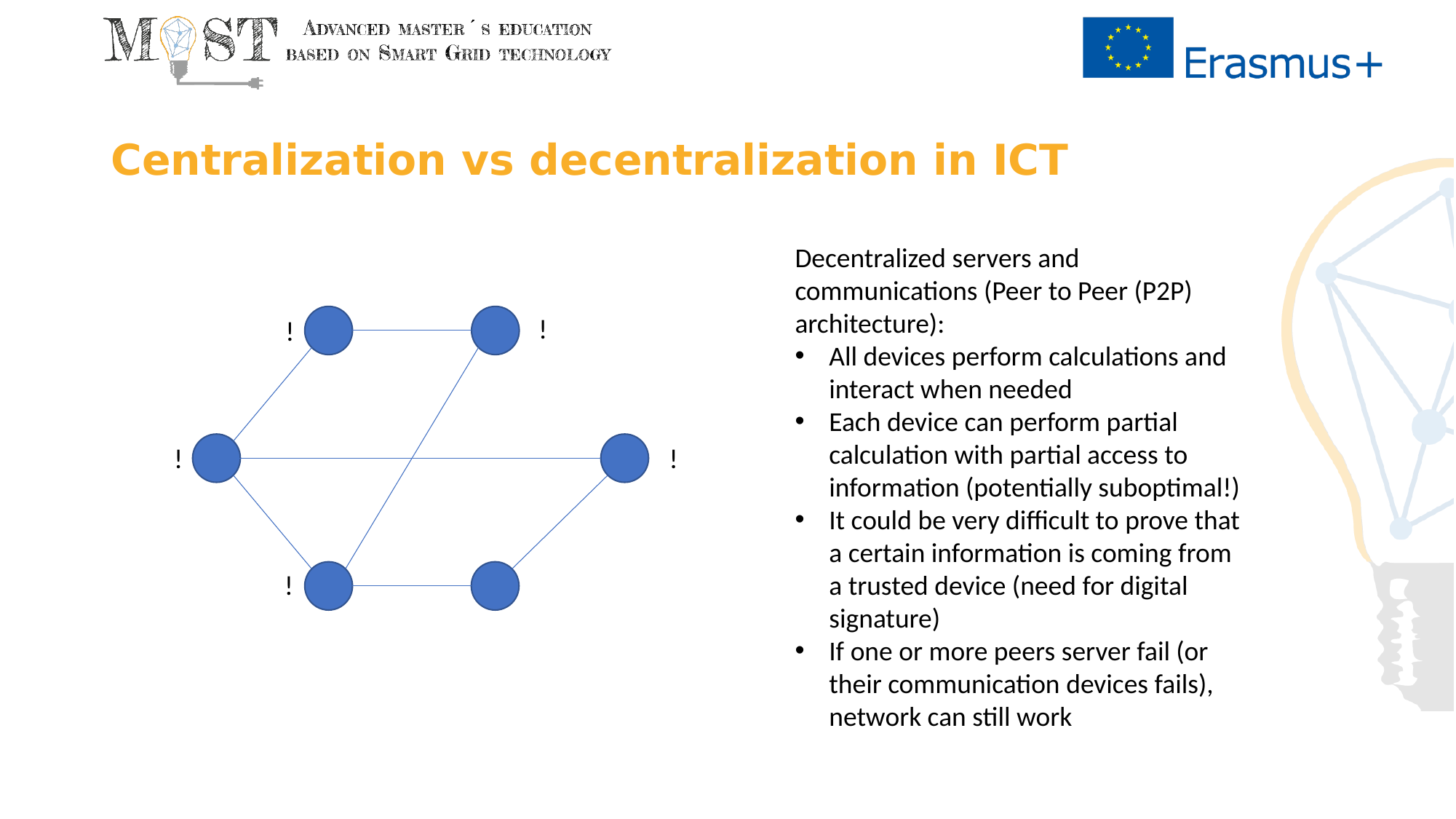

# Centralization vs decentralization in ICT
Decentralized servers and communications (Peer to Peer (P2P) architecture):
All devices perform calculations and interact when needed
Each device can perform partial calculation with partial access to information (potentially suboptimal!)
It could be very difficult to prove that a certain information is coming from a trusted device (need for digital signature)
If one or more peers server fail (or their communication devices fails), network can still work

!
!
!
!
!